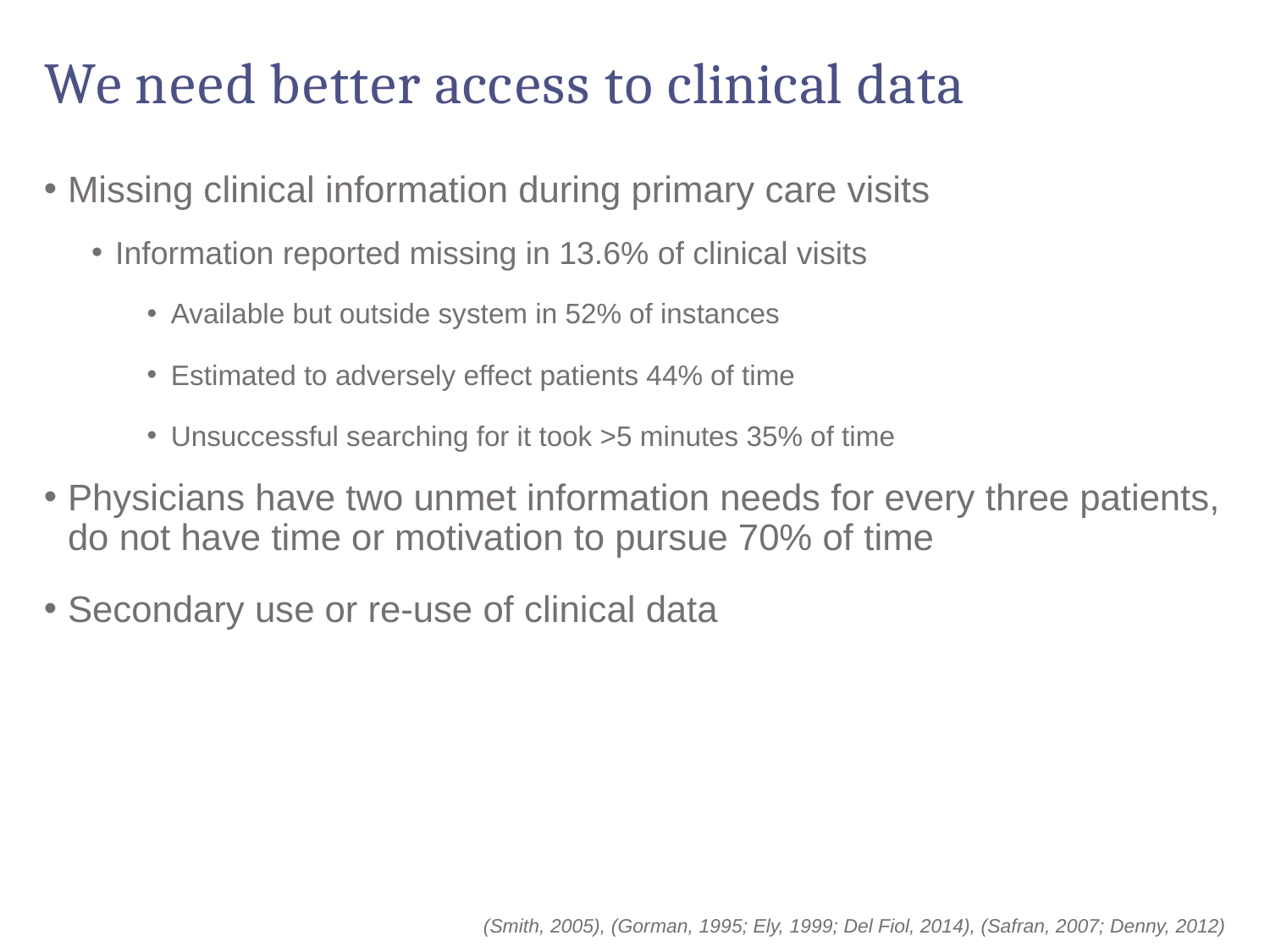

# We need better access to clinical data
Missing clinical information during primary care visits
Information reported missing in 13.6% of clinical visits
Available but outside system in 52% of instances
Estimated to adversely effect patients 44% of time
Unsuccessful searching for it took >5 minutes 35% of time
Physicians have two unmet information needs for every three patients, do not have time or motivation to pursue 70% of time
Secondary use or re-use of clinical data
(Smith, 2005), (Gorman, 1995; Ely, 1999; Del Fiol, 2014), (Safran, 2007; Denny, 2012)